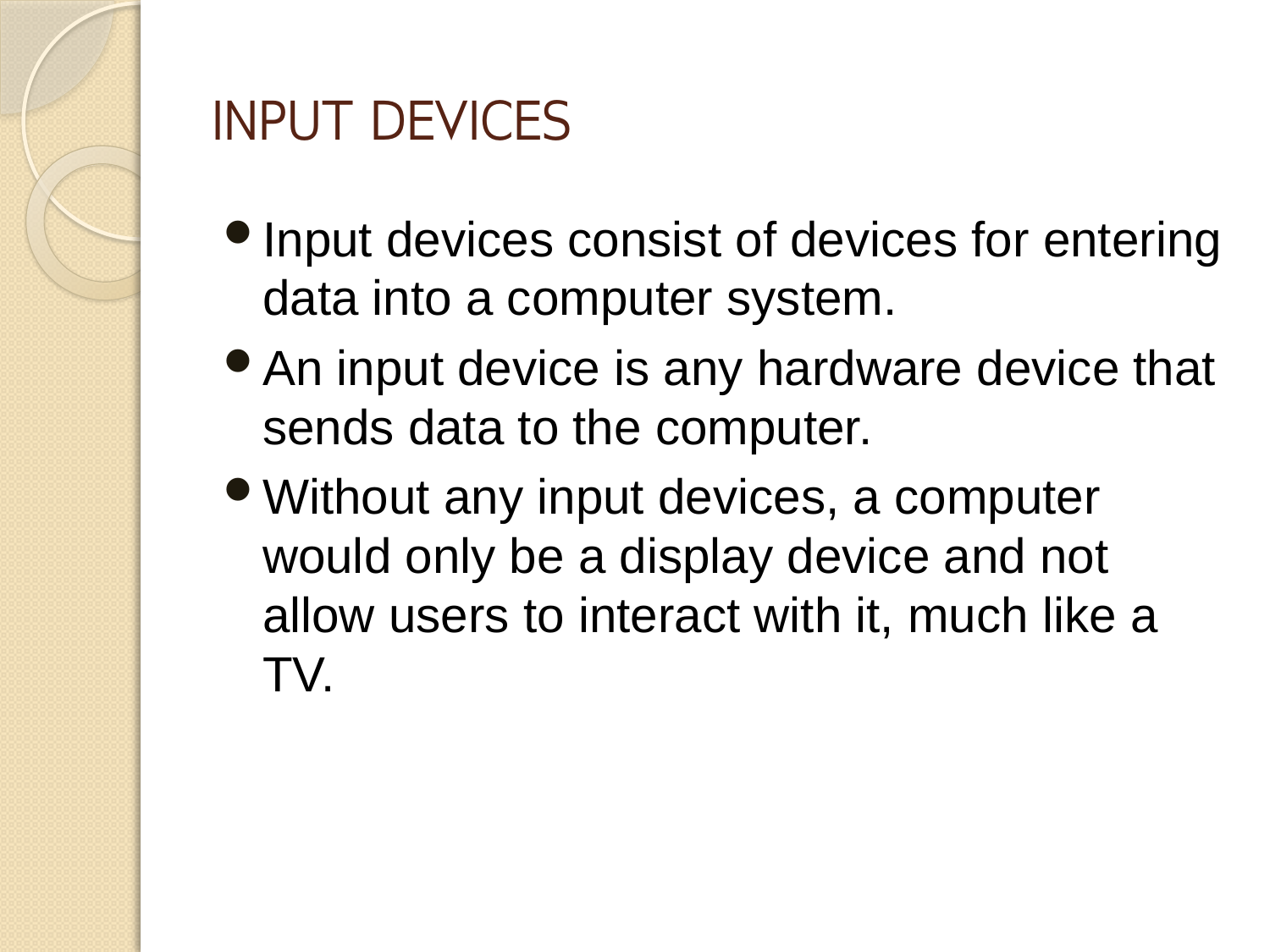

# Input Devices
Input devices consist of devices for entering data into a computer system.
An input device is any hardware device that sends data to the computer.
Without any input devices, a computer would only be a display device and not allow users to interact with it, much like a TV.